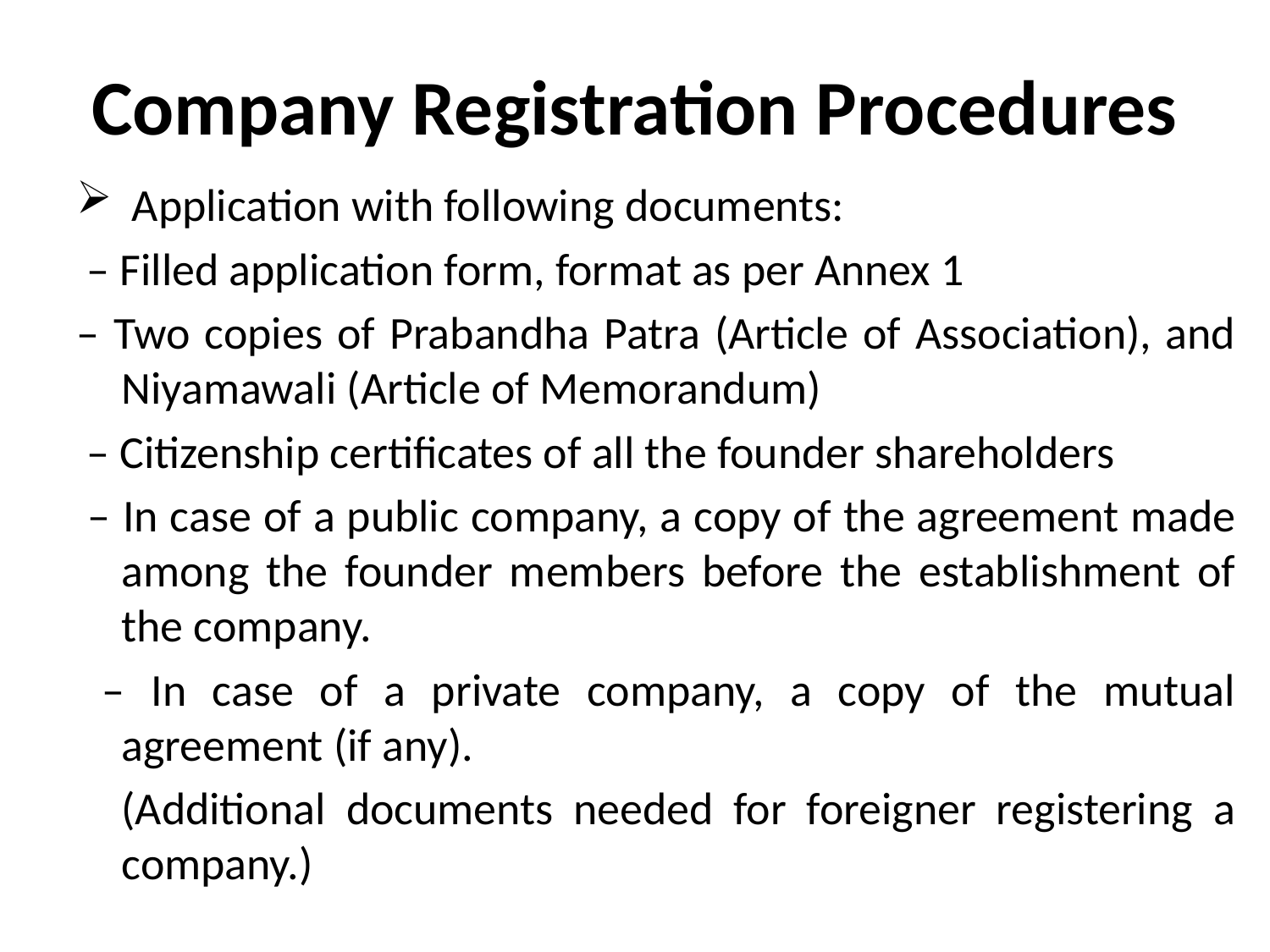

# Company Registration Procedures
 Application with following documents:
 – Filled application form, format as per Annex 1
– Two copies of Prabandha Patra (Article of Association), and Niyamawali (Article of Memorandum)
 – Citizenship certificates of all the founder shareholders
 – In case of a public company, a copy of the agreement made among the founder members before the establishment of the company.
 – In case of a private company, a copy of the mutual agreement (if any).
	(Additional documents needed for foreigner registering a company.)